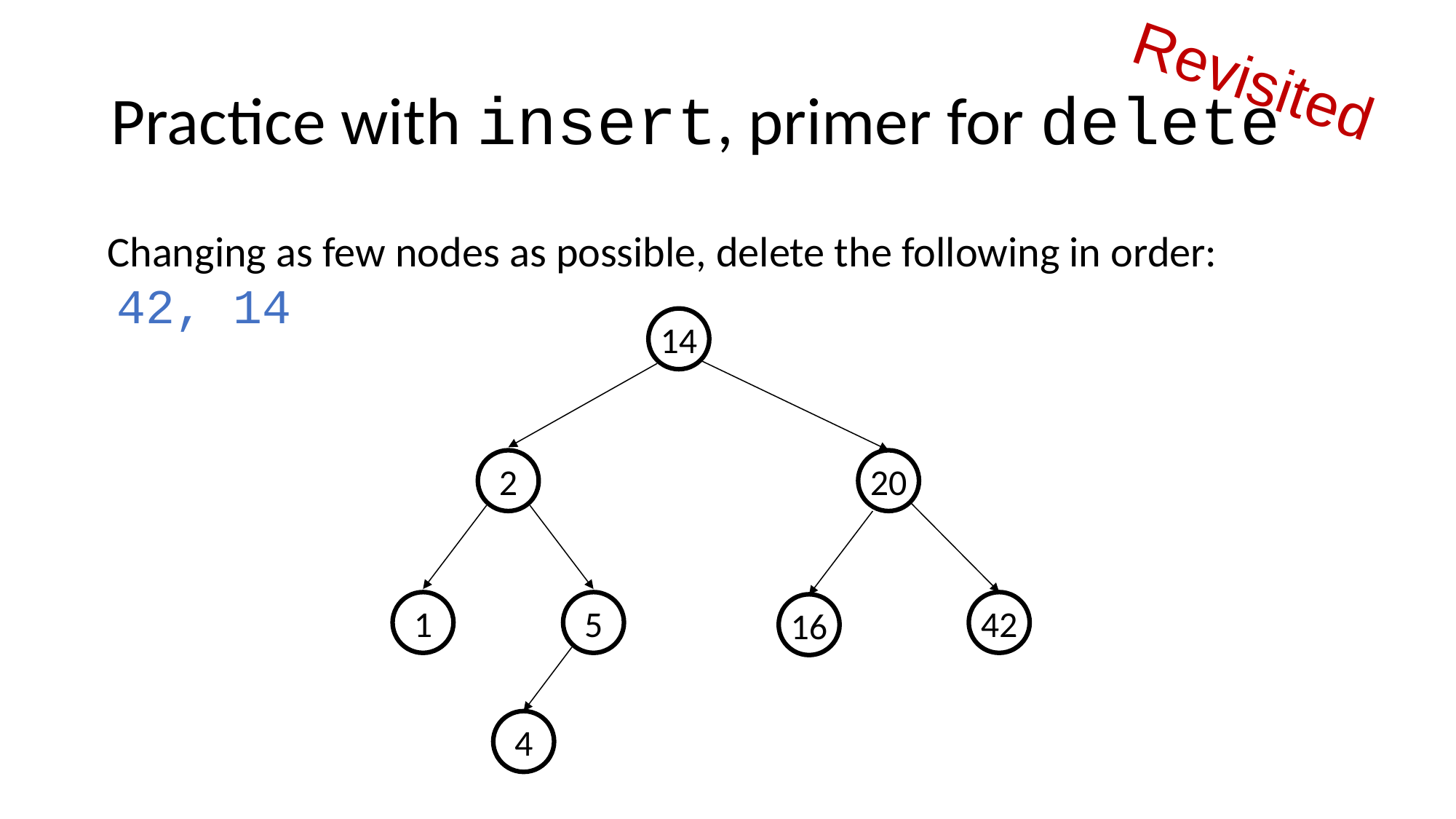

# Practice with insert, primer for delete
Revisited
Changing as few nodes as possible, delete the following in order:
 42, 14
14
2
20
1
5
42
16
4